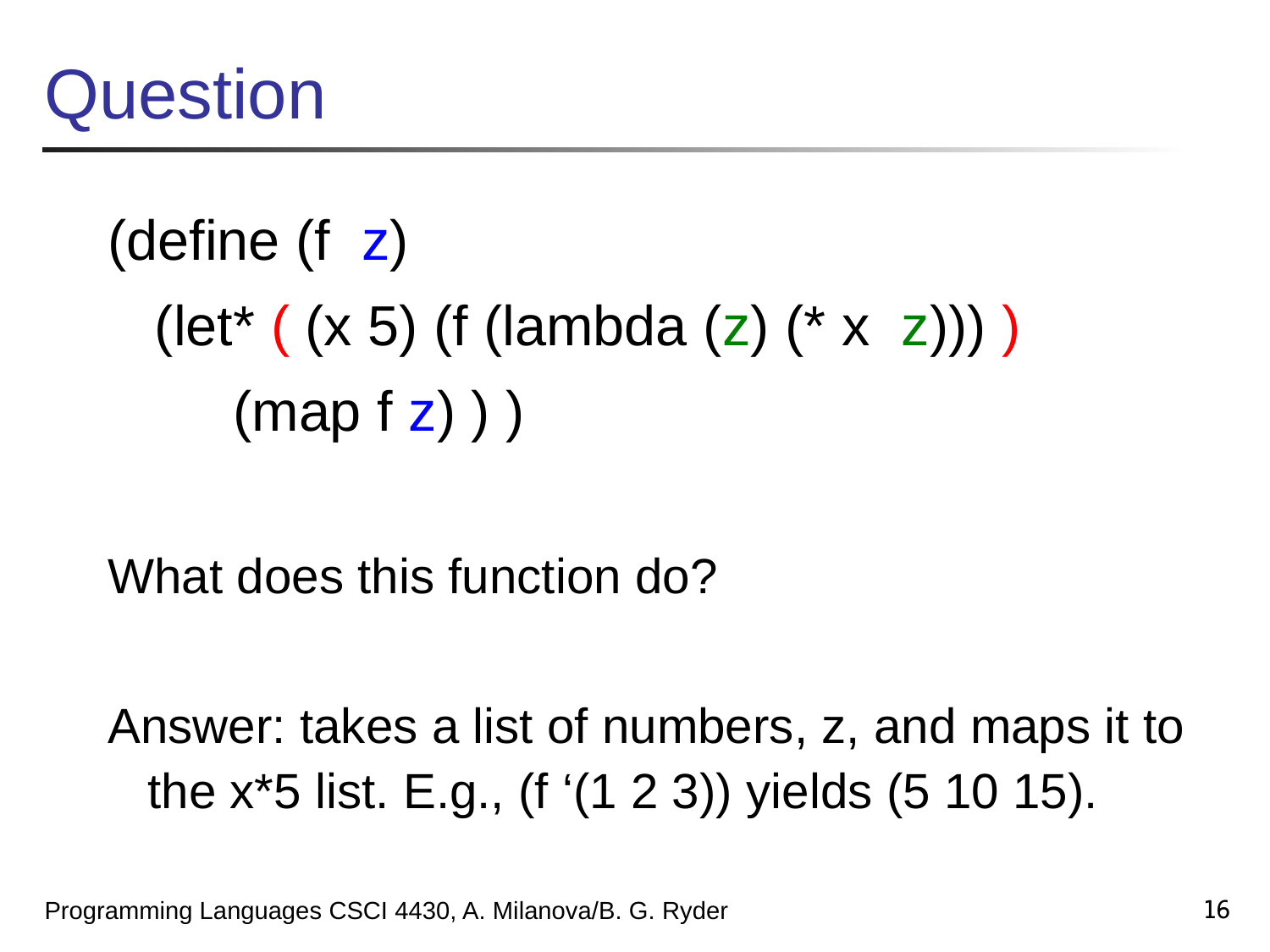

# Question
(define (f  z)
   (let* ( (x 5) (f (lambda (z) (* x  z))) )
        (map f z) ) )

What does this function do?

Answer: takes a list of numbers, z, and maps it to the x*5 list. E.g., (f ‘(1 2 3)) yields (5 10 15).

16
Programming Languages CSCI 4430, A. Milanova/B. G. Ryder